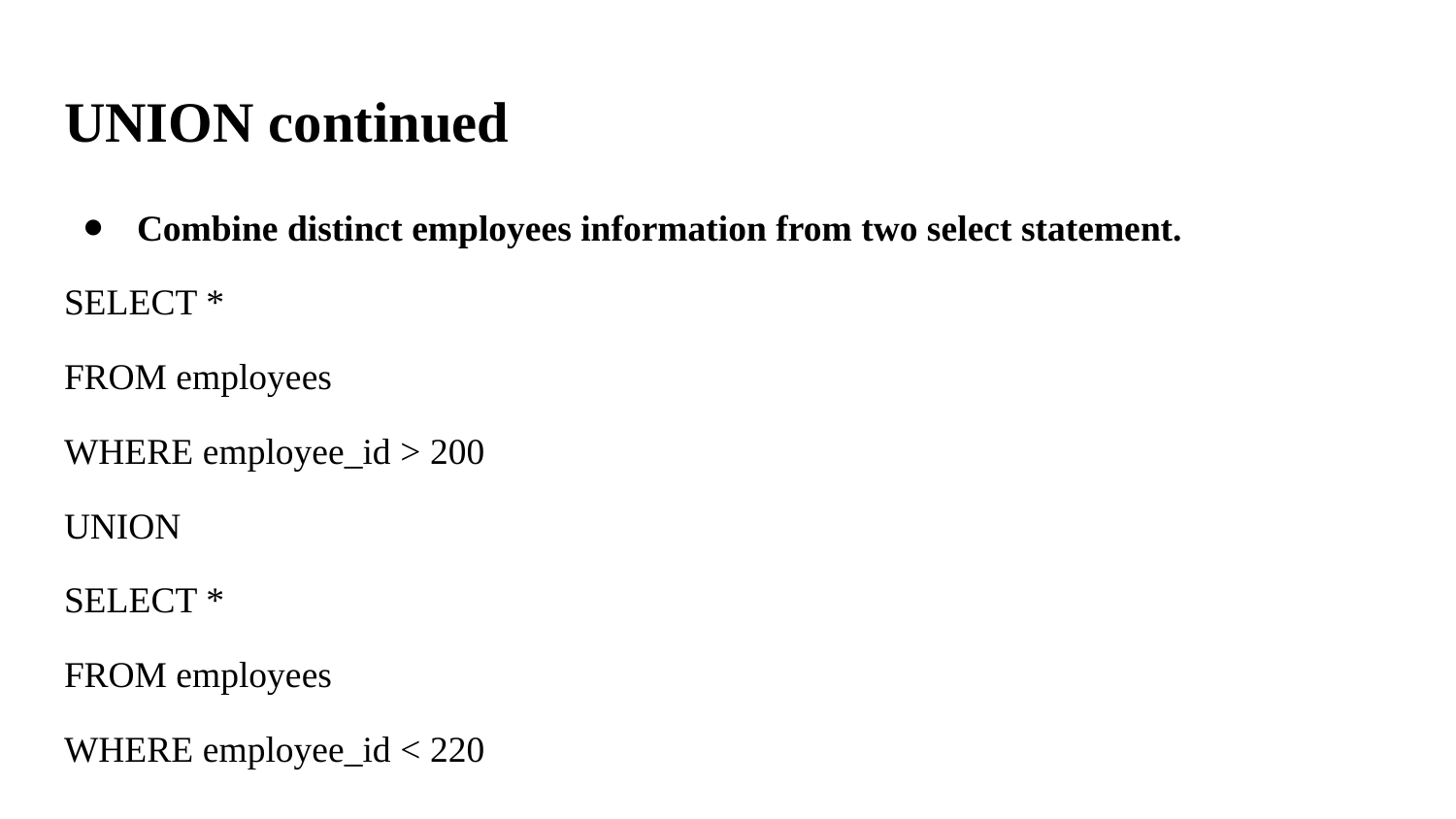

# UNION continued
Combine distinct employees information from two select statement.
SELECT *
FROM employees
WHERE employee_id > 200
UNION
SELECT *
FROM employees
WHERE employee_id < 220